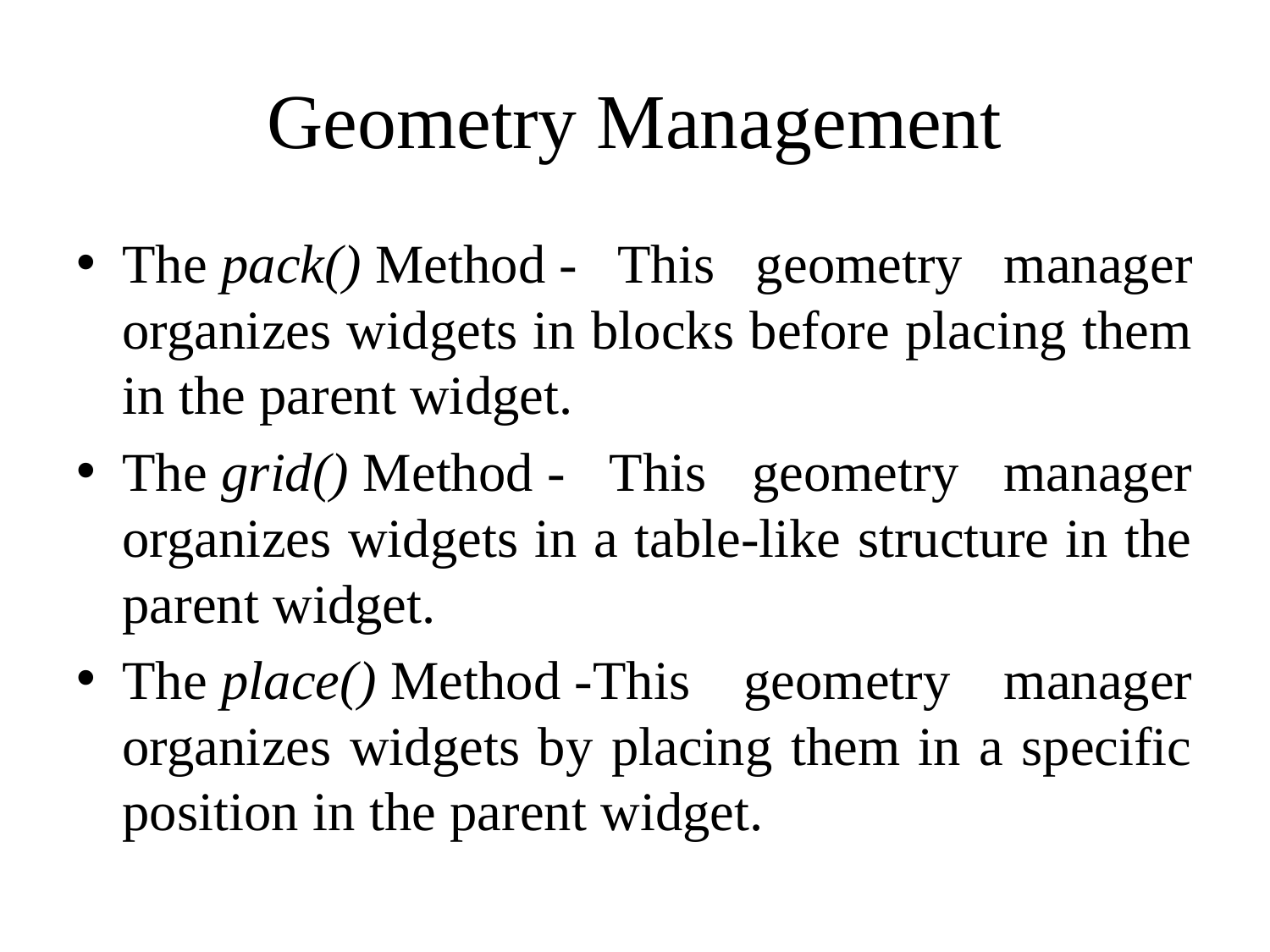

# Geometry Management
The pack() Method - This geometry manager organizes widgets in blocks before placing them in the parent widget.
The grid() Method - This geometry manager organizes widgets in a table-like structure in the parent widget.
The place() Method -This geometry manager organizes widgets by placing them in a specific position in the parent widget.